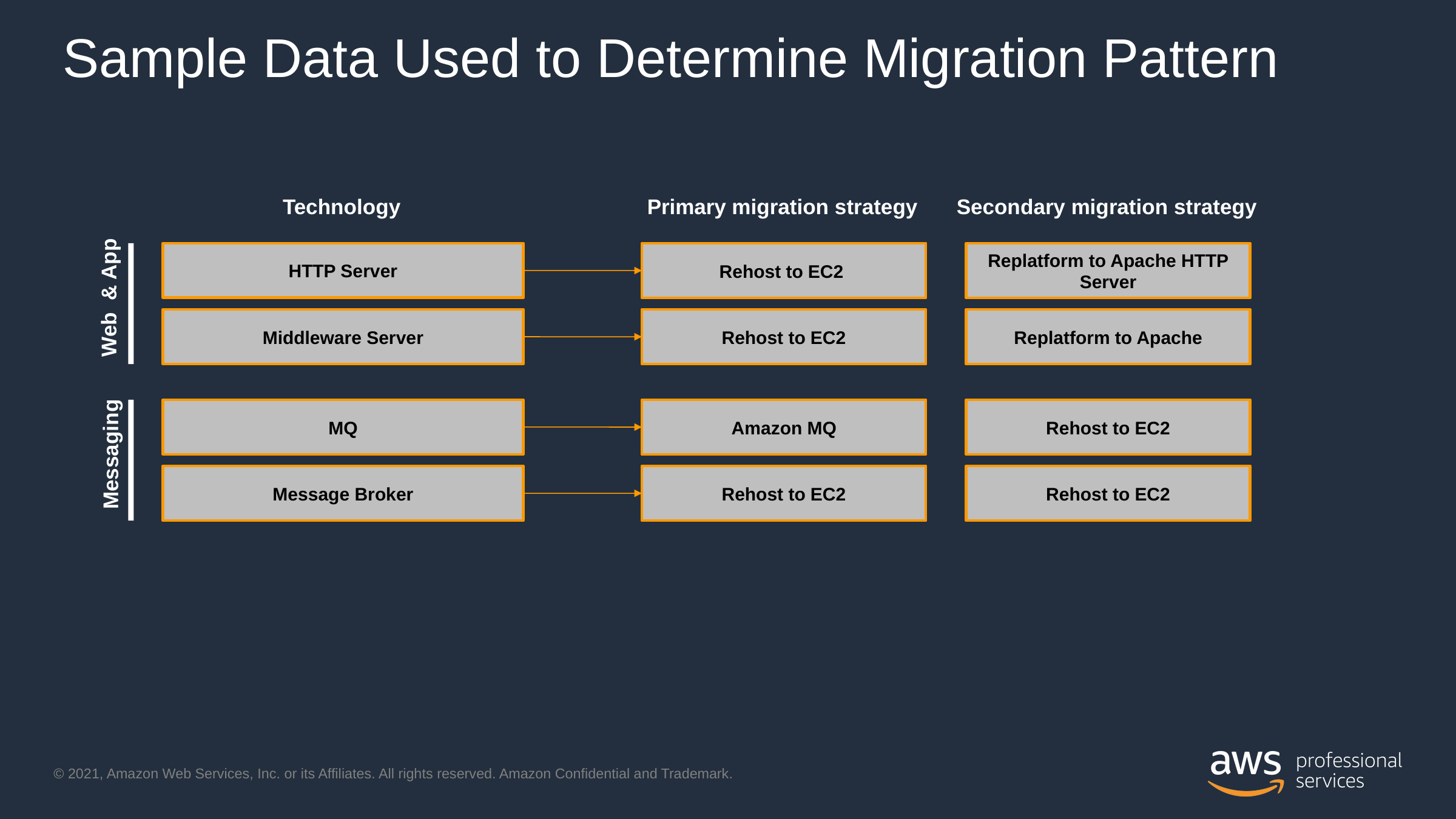

# Sample Data Used to Determine Migration Pattern
Secondary migration strategy
Primary migration strategy
Technology

HTTP Server
Replatform to Apache HTTP Server
Rehost to EC2
Web  & App
Middleware Server
Replatform to Apache
Rehost to EC2

MQ
Rehost to EC2
Amazon MQ
Messaging
Message Broker
Rehost to EC2
Rehost to EC2